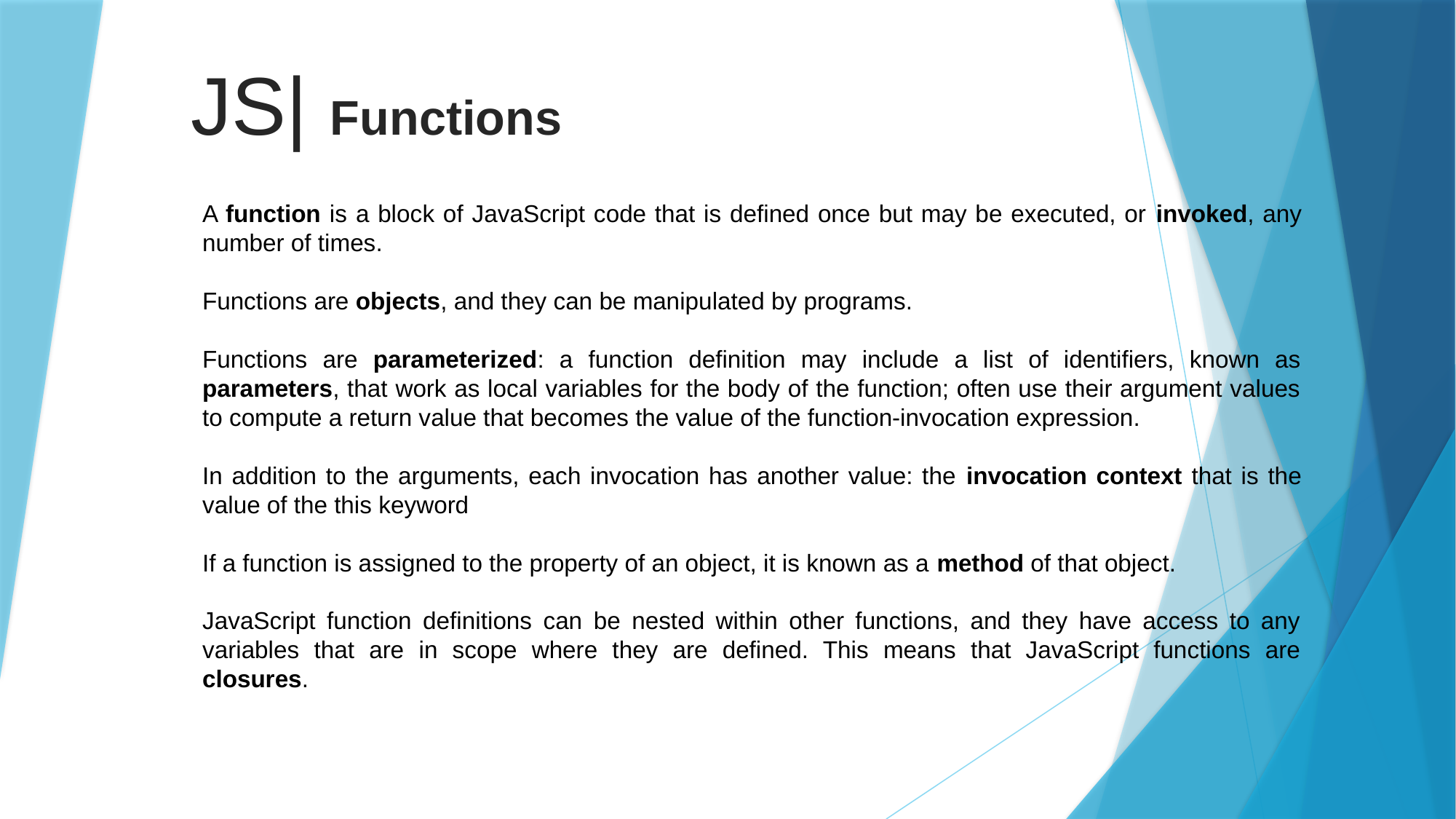

# JS| Functions
A function is a block of JavaScript code that is defined once but may be executed, or invoked, any number of times.

Functions are objects, and they can be manipulated by programs.

Functions are parameterized: a function definition may include a list of identifiers, known as parameters, that work as local variables for the body of the function; often use their argument values to compute a return value that becomes the value of the function-invocation expression.

In addition to the arguments, each invocation has another value: the invocation context that is the value of the this keyword

If a function is assigned to the property of an object, it is known as a method of that object.

JavaScript function definitions can be nested within other functions, and they have access to any variables that are in scope where they are defined. This means that JavaScript functions are closures.